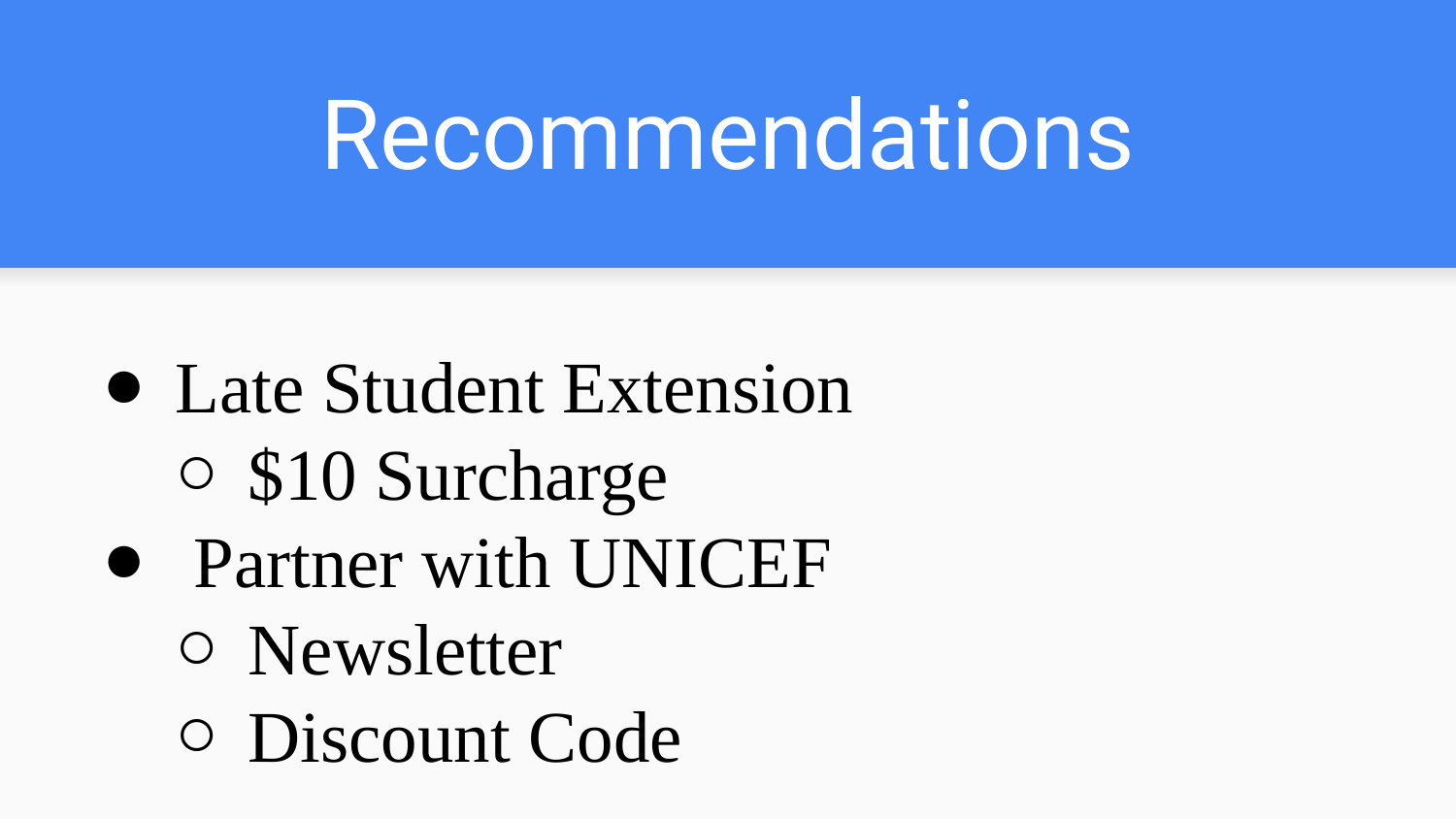

# Recommendations
Late Student Extension
$10 Surcharge
 Partner with UNICEF
Newsletter
Discount Code